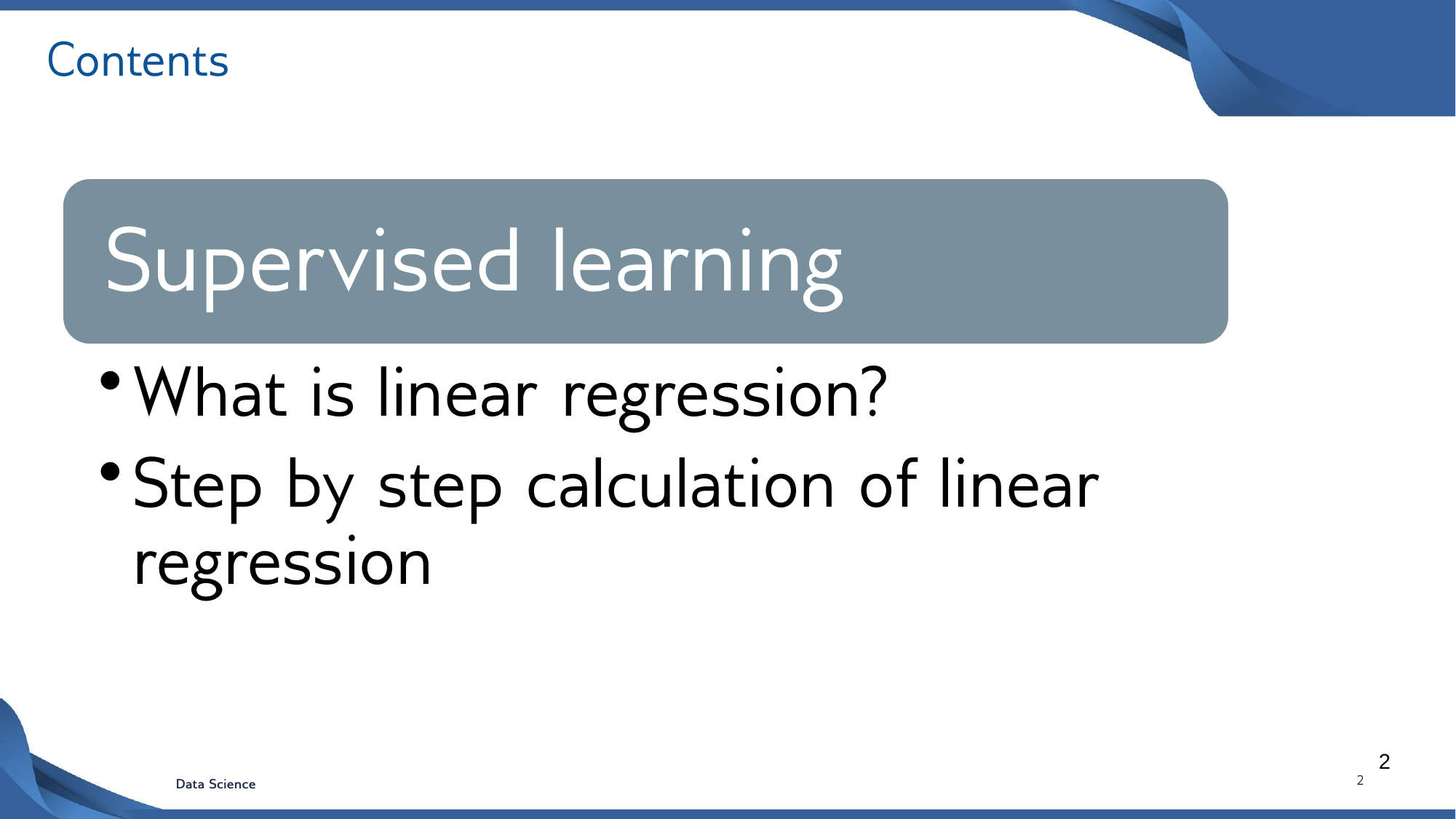

# Contents
Supervised learning
What is linear regression?
Step by step calculation of linear regression
2